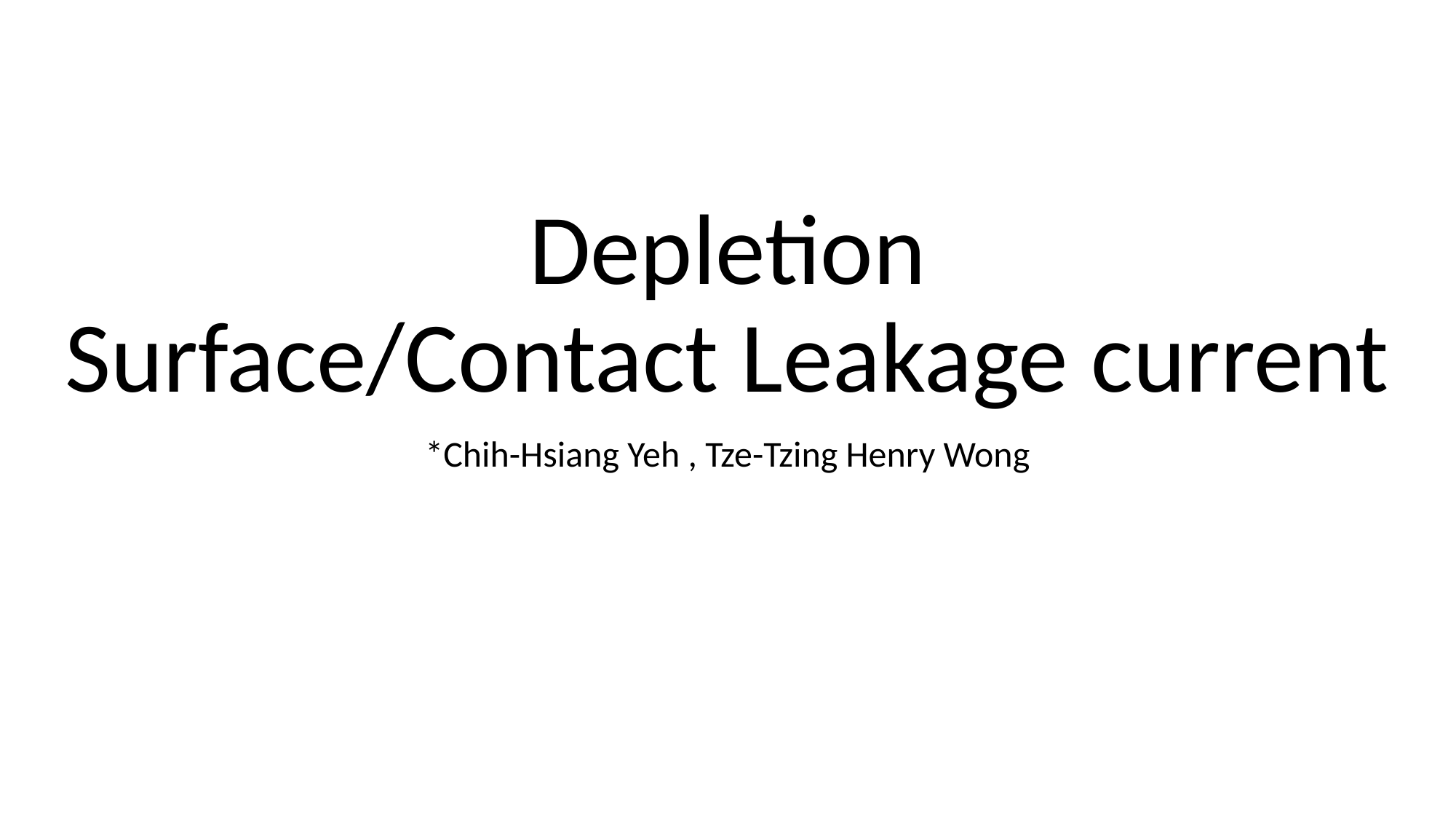

# Depletion Surface/Contact Leakage current
*Chih-Hsiang Yeh , Tze-Tzing Henry Wong